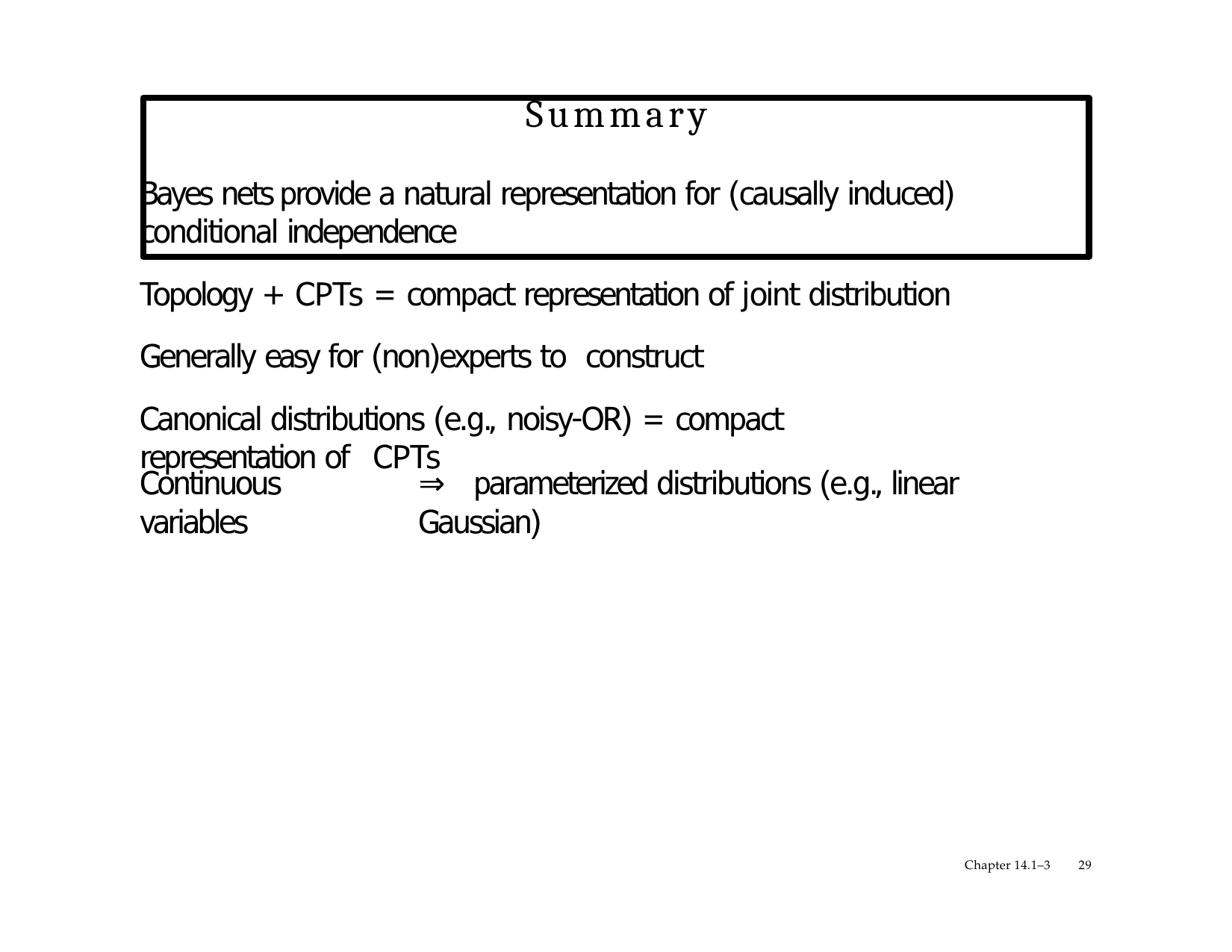

# Summary
Bayes nets provide a natural representation for (causally induced)  conditional independence
Topology + CPTs = compact representation of joint distribution  Generally easy for (non)experts to  construct
Canonical distributions (e.g., noisy-OR) = compact representation of  CPTs
Continuous variables
⇒	parameterized distributions (e.g., linear Gaussian)
Chapter 14.1–3
29